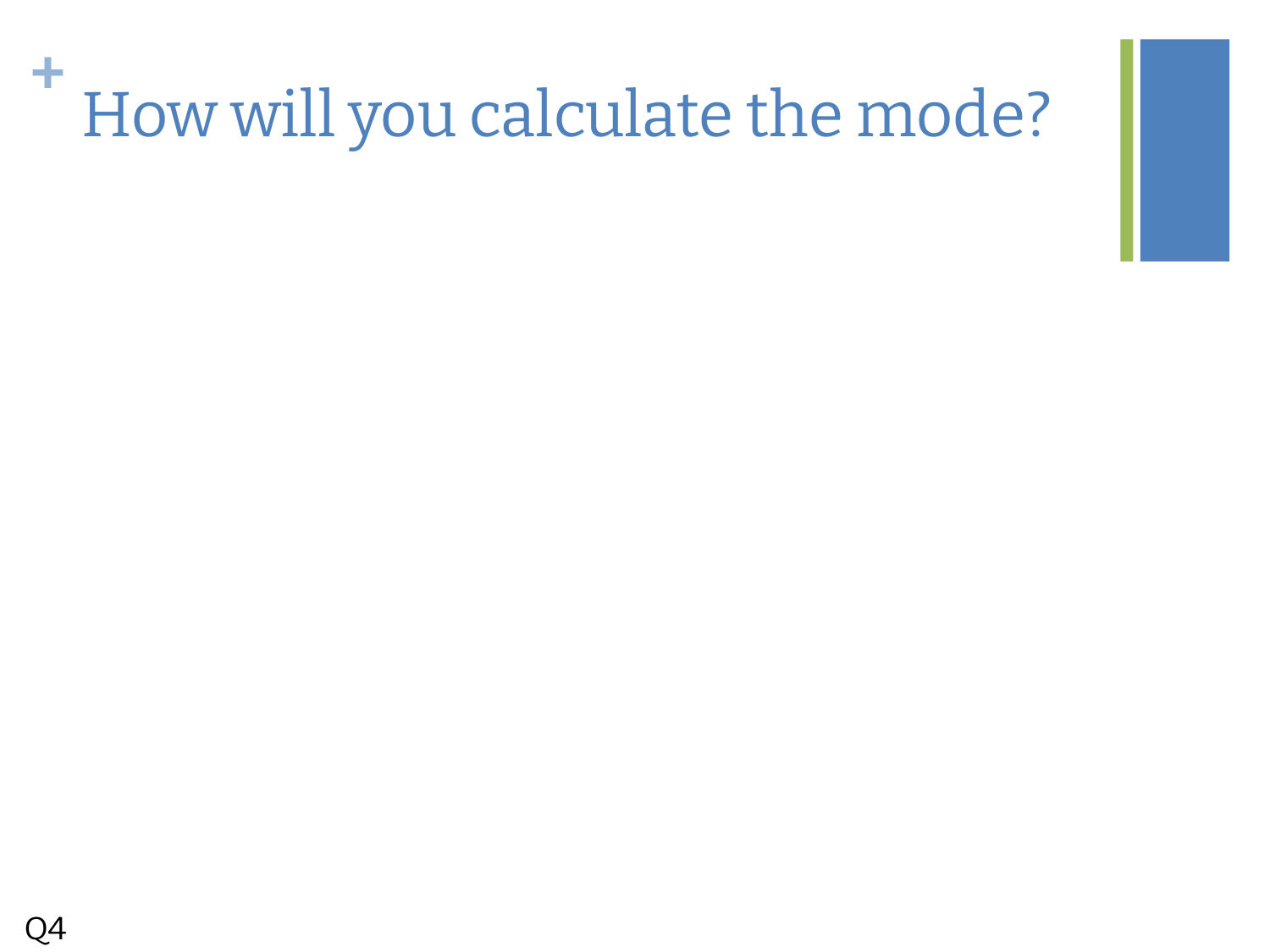

# How will you calculate the mode?

Q4